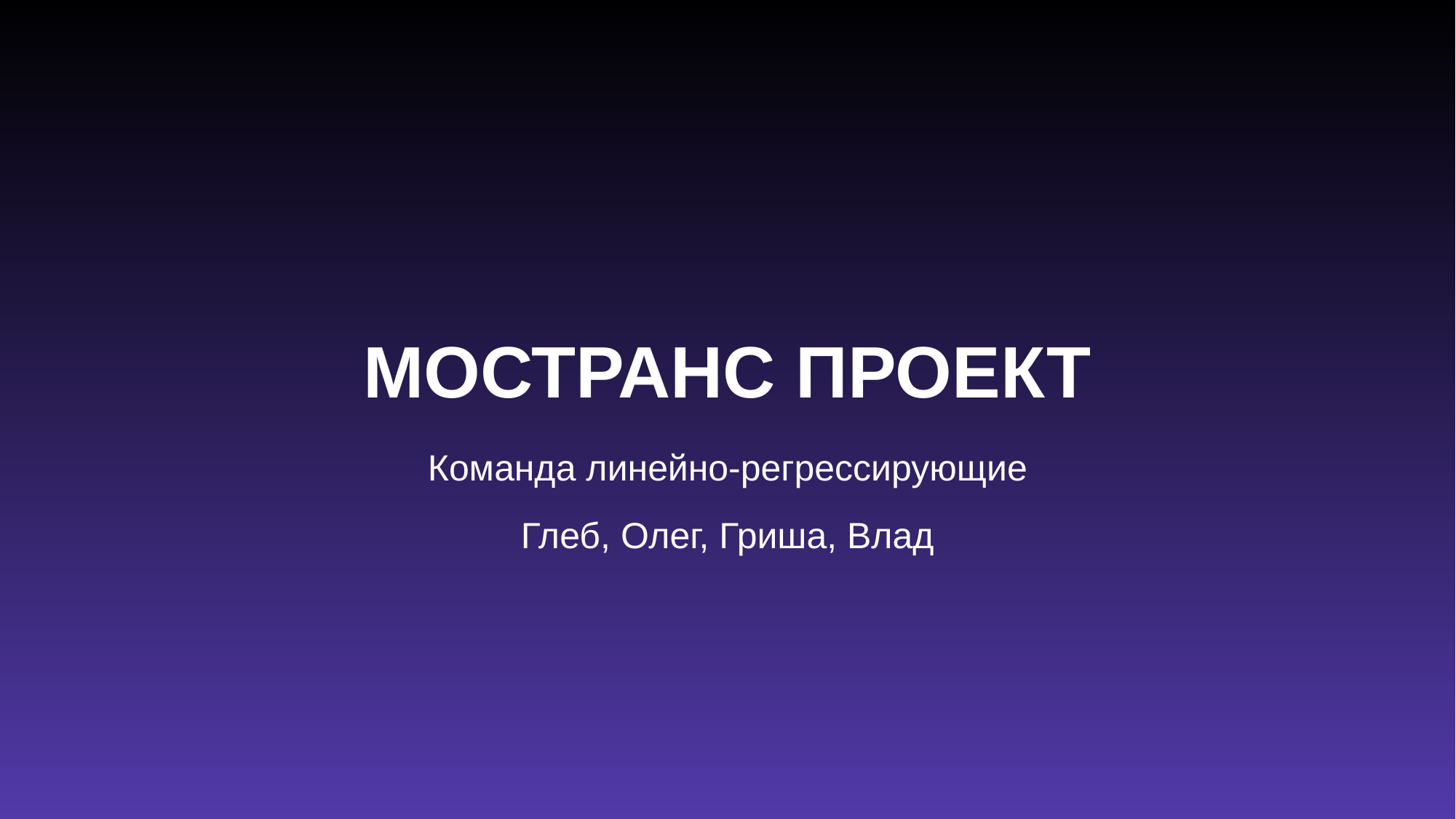

# Мостранс проект
Команда линейно-регрессирующие
Глеб, Олег, Гриша, Влад